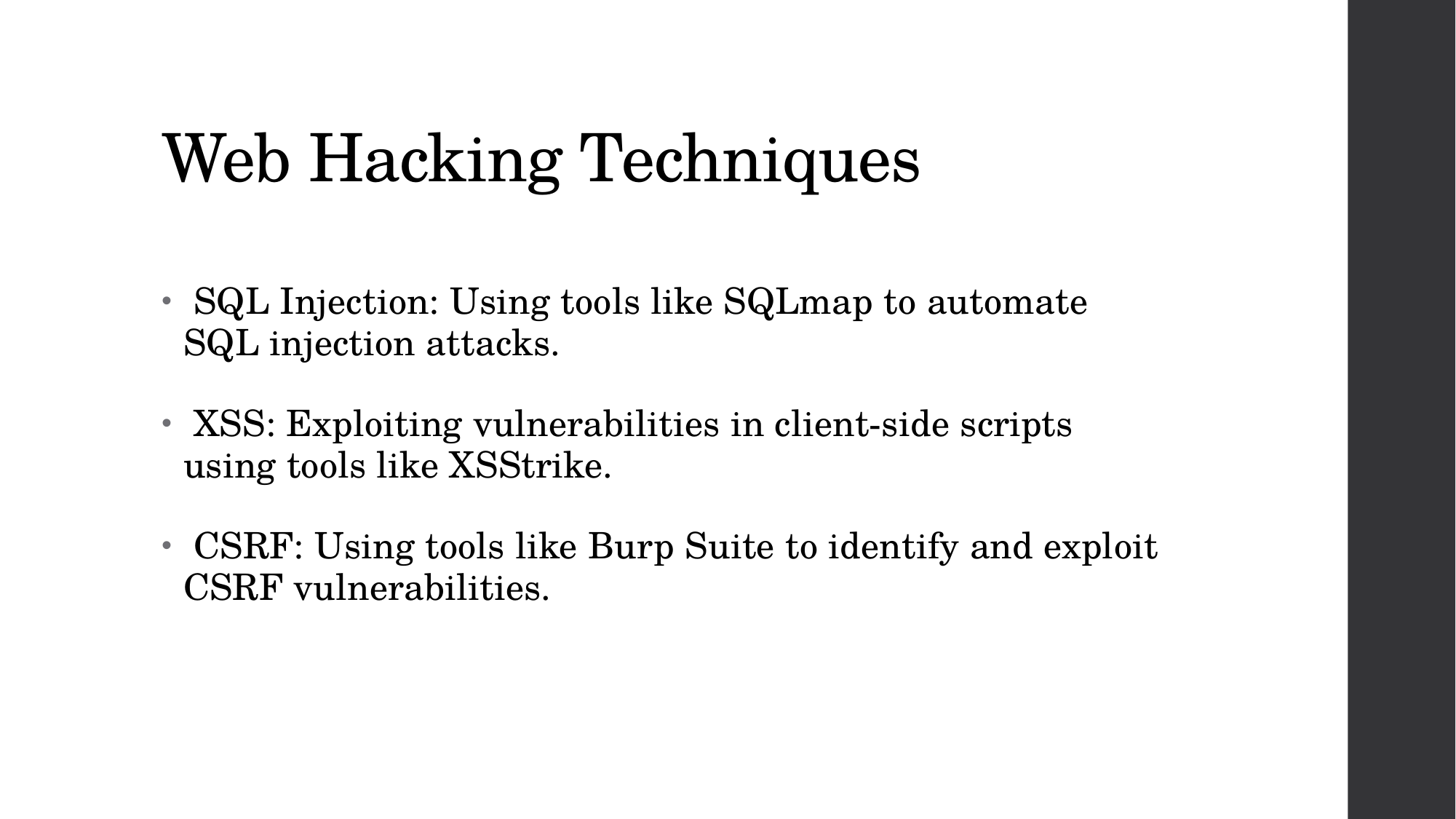

# Web Hacking Techniques

 SQL Injection: Using tools like SQLmap to automate SQL injection attacks.
 XSS: Exploiting vulnerabilities in client-side scripts using tools like XSStrike.
 CSRF: Using tools like Burp Suite to identify and exploit CSRF vulnerabilities.